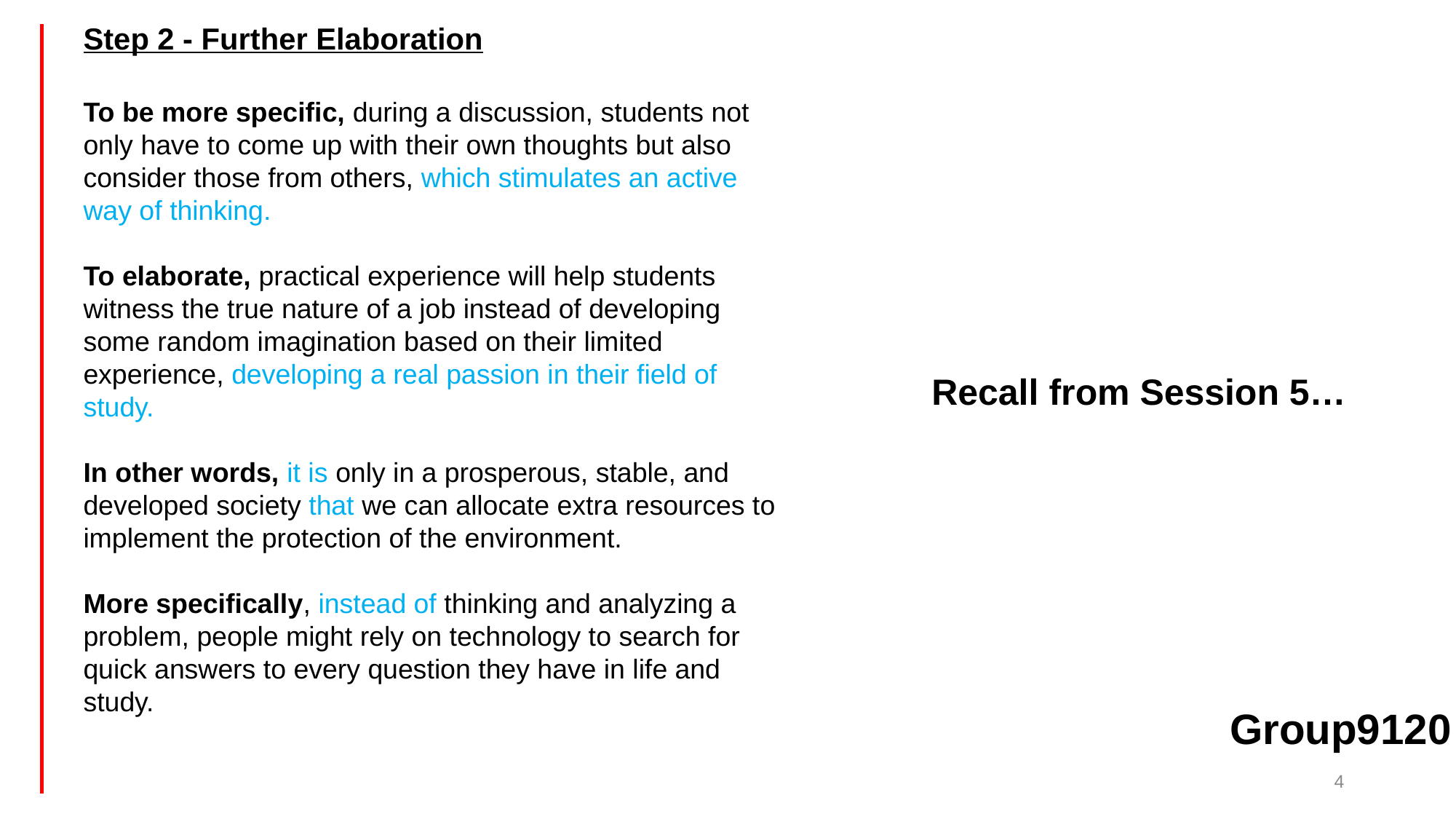

Step 2 - Further Elaboration

To be more specific, during a discussion, students not only have to come up with their own thoughts but also consider those from others, which stimulates an active way of thinking.

To elaborate, practical experience will help students witness the true nature of a job instead of developing some random imagination based on their limited experience, developing a real passion in their field of study.

In other words, it is only in a prosperous, stable, and developed society that we can allocate extra resources to implement the protection of the environment.

More specifically, instead of thinking and analyzing a problem, people might rely on technology to search for quick answers to every question they have in life and study.
Recall from Session 5…
Group9120
4